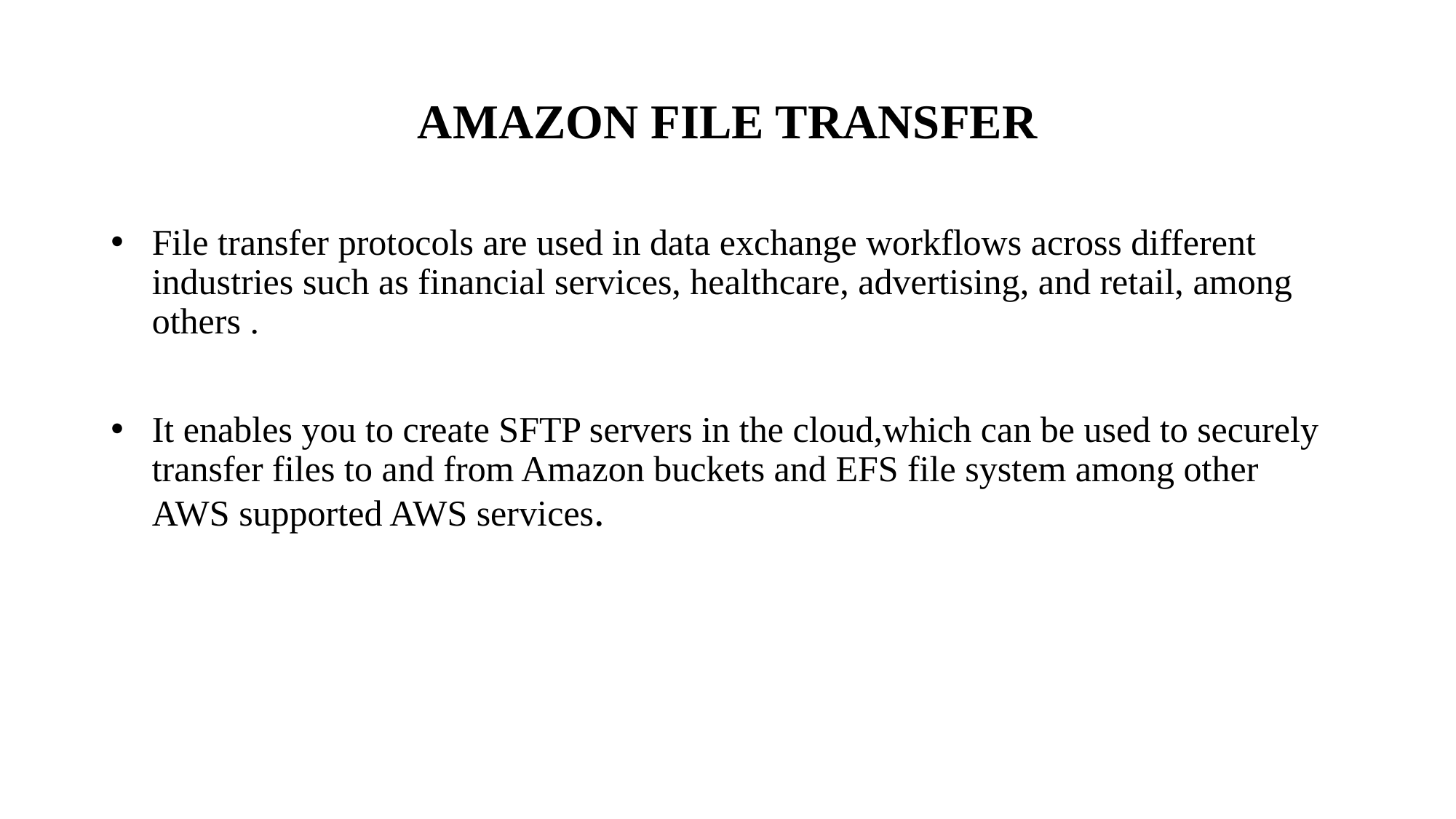

# AMAZON FILE TRANSFER
File transfer protocols are used in data exchange workflows across different industries such as financial services, healthcare, advertising, and retail, among others .

It enables you to create SFTP servers in the cloud,which can be used to securely transfer files to and from Amazon buckets and EFS file system among other AWS supported AWS services.